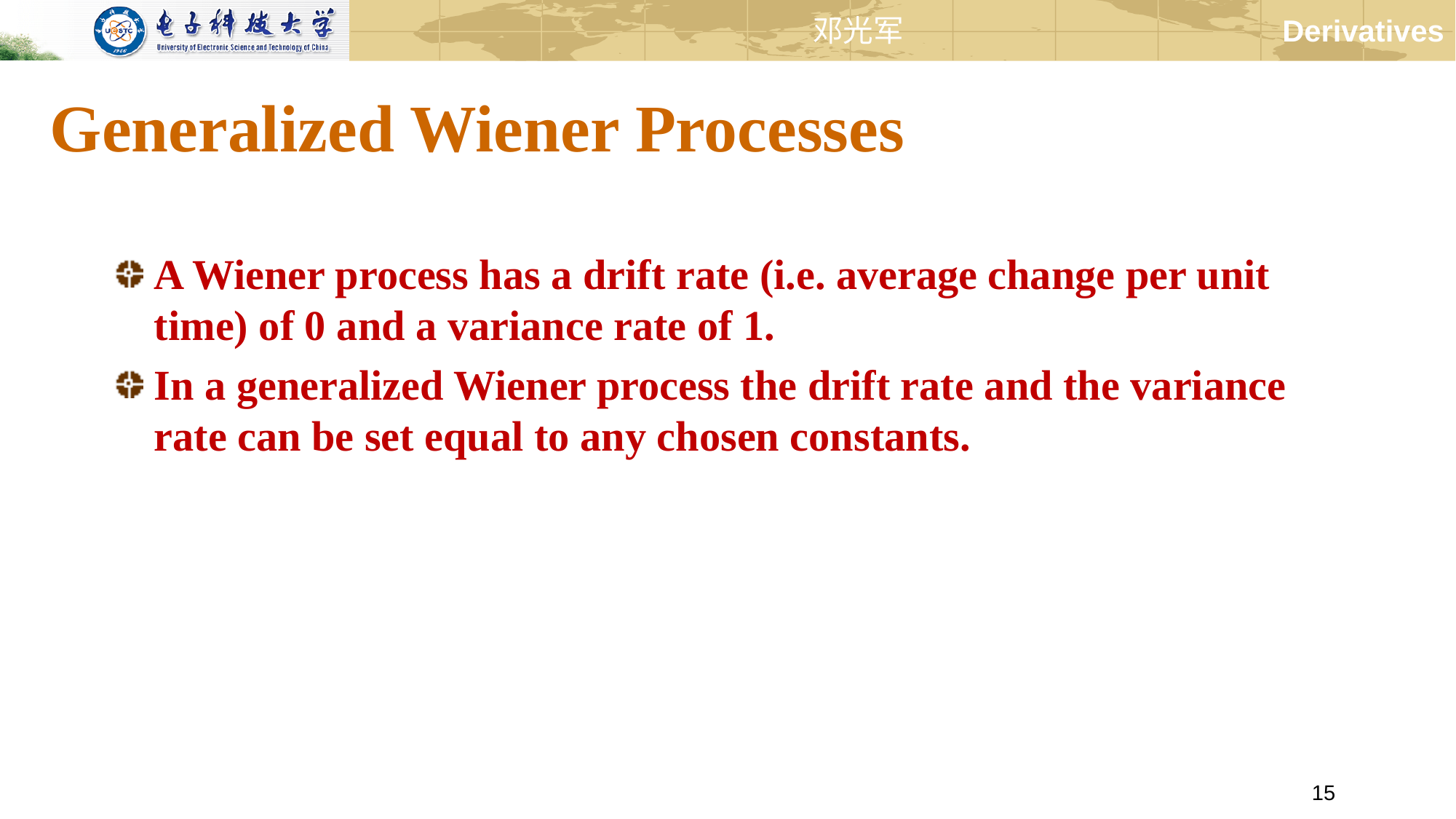

# Generalized Wiener Processes

A Wiener process has a drift rate (i.e. average change per unit time) of 0 and a variance rate of 1.
In a generalized Wiener process the drift rate and the variance rate can be set equal to any chosen constants.